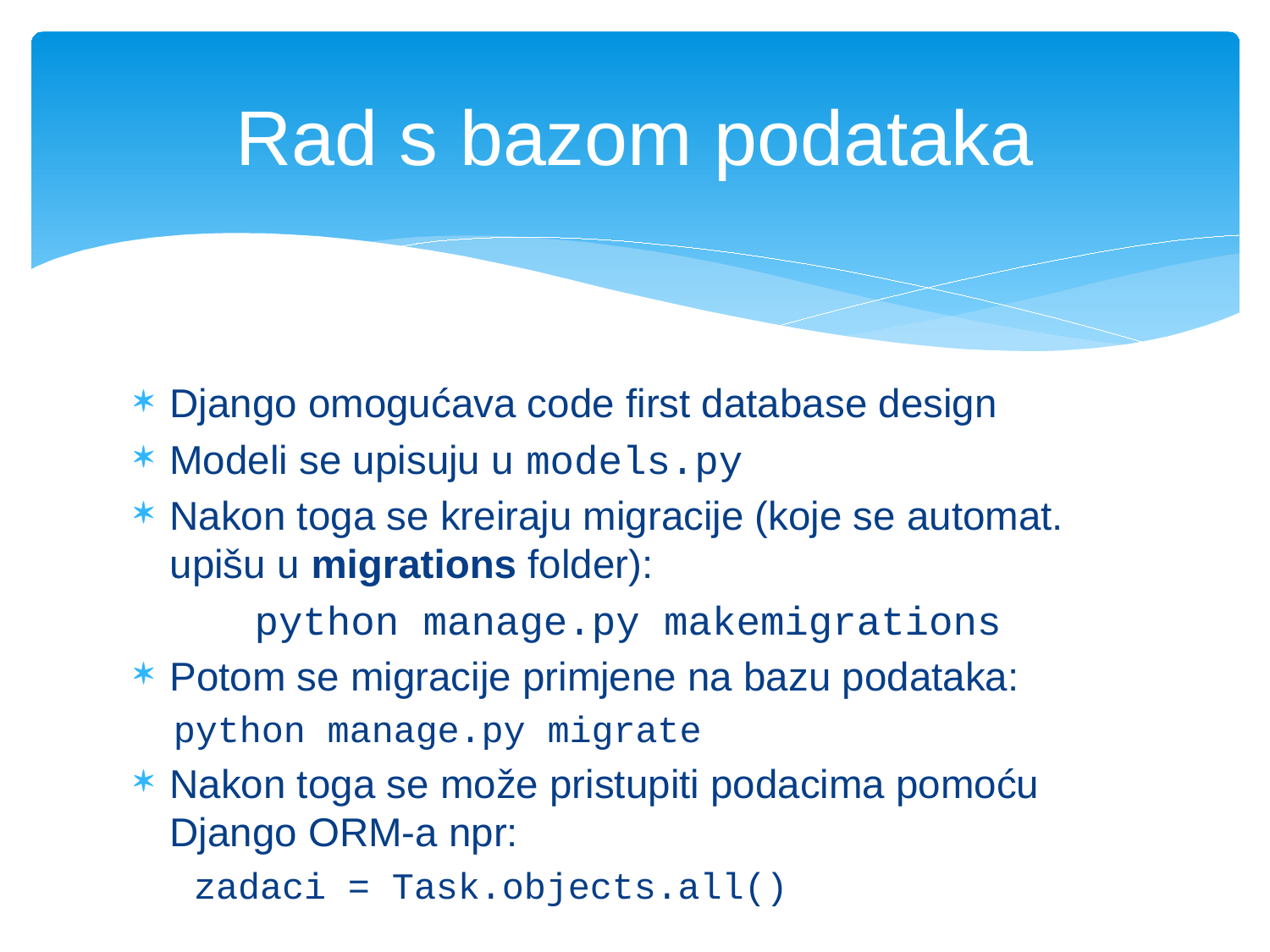

# Rad s bazom podataka
Django omogućava code first database design
Modeli se upisuju u models.py
Nakon toga se kreiraju migracije (koje se automat. upišu u migrations folder):
	python manage.py makemigrations
Potom se migracije primjene na bazu podataka:
	python manage.py migrate
Nakon toga se može pristupiti podacima pomoću Django ORM-a npr:
zadaci = Task.objects.all()